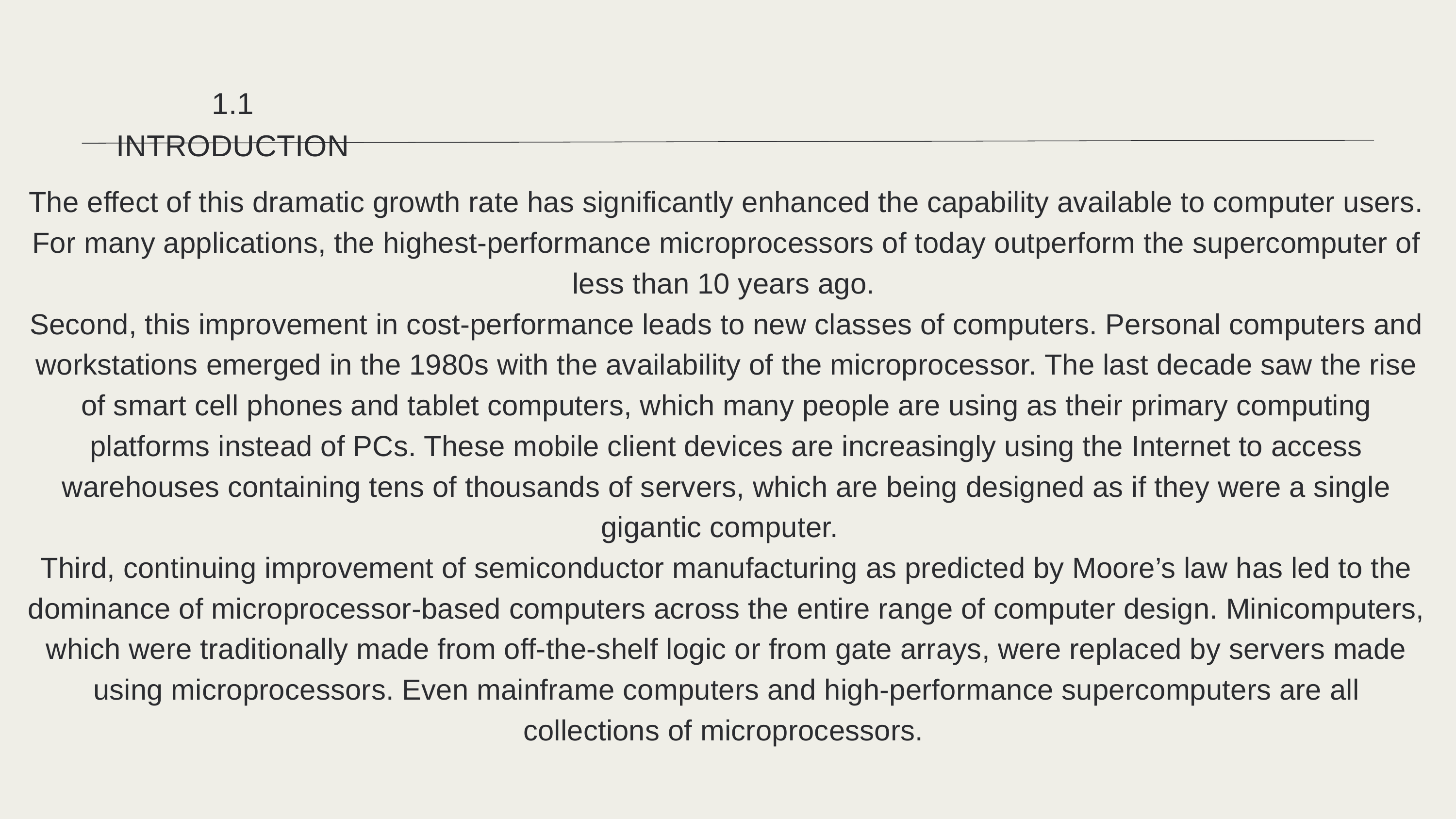

1.1 INTRODUCTION

The effect of this dramatic growth rate has significantly enhanced the capability available to computer users. For many applications, the highest-performance microprocessors of today outperform the supercomputer of less than 10 years ago.
Second, this improvement in cost-performance leads to new classes of computers. Personal computers and workstations emerged in the 1980s with the availability of the microprocessor. The last decade saw the rise of smart cell phones and tablet computers, which many people are using as their primary computing platforms instead of PCs. These mobile client devices are increasingly using the Internet to access warehouses containing tens of thousands of servers, which are being designed as if they were a single gigantic computer.
Third, continuing improvement of semiconductor manufacturing as predicted by Moore’s law has led to the dominance of microprocessor-based computers across the entire range of computer design. Minicomputers, which were traditionally made from off-the-shelf logic or from gate arrays, were replaced by servers made using microprocessors. Even mainframe computers and high-performance supercomputers are all collections of microprocessors.